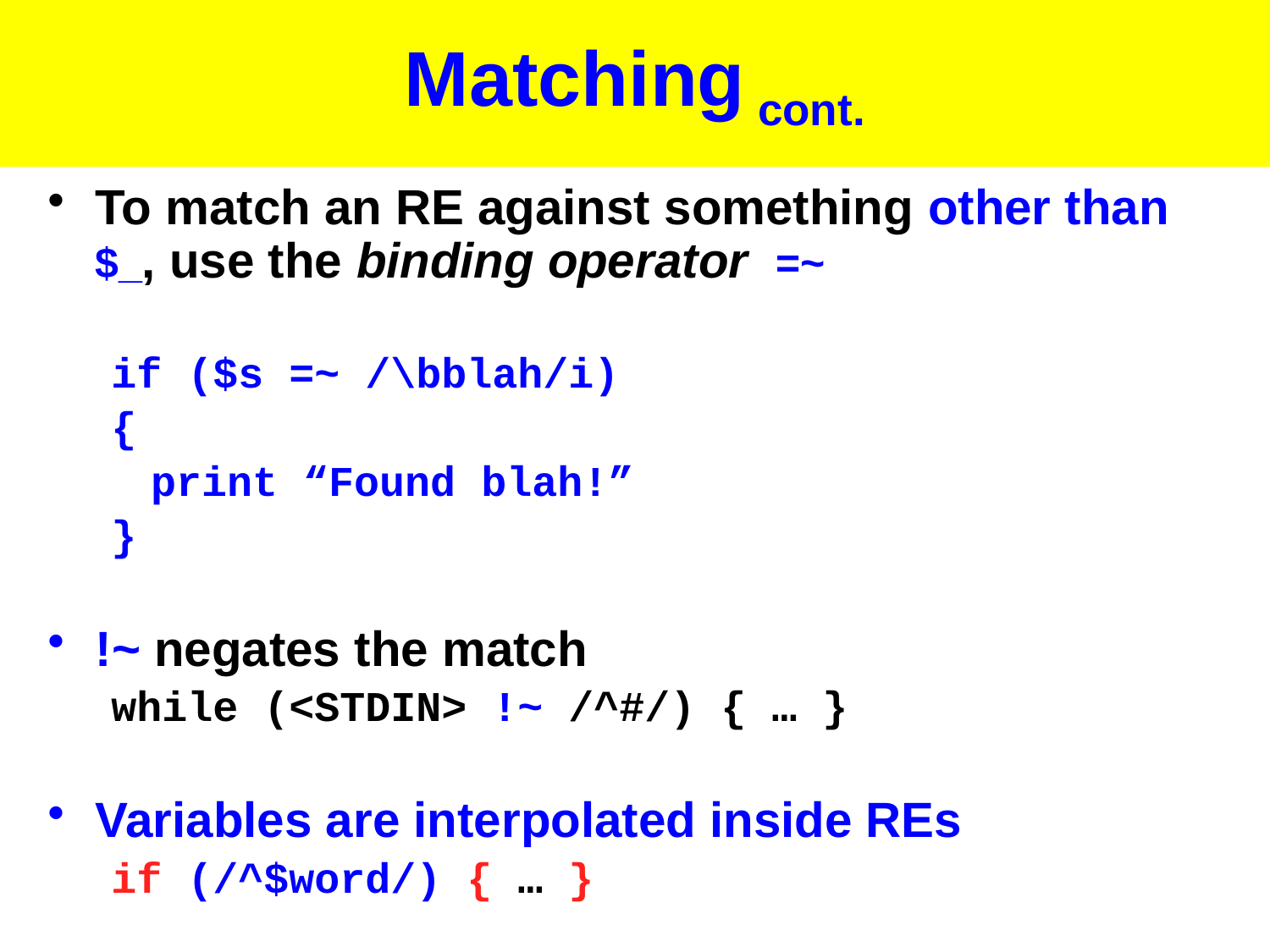

# Matching cont.
To match an RE against something other than $_, use the binding operator  =~

if ($s =~ /\bblah/i)
{
	print “Found blah!”
}

!~ negates the match
while (<STDIN> !~ /^#/) { … }

Variables are interpolated inside REs
if (/^$word/) { … }